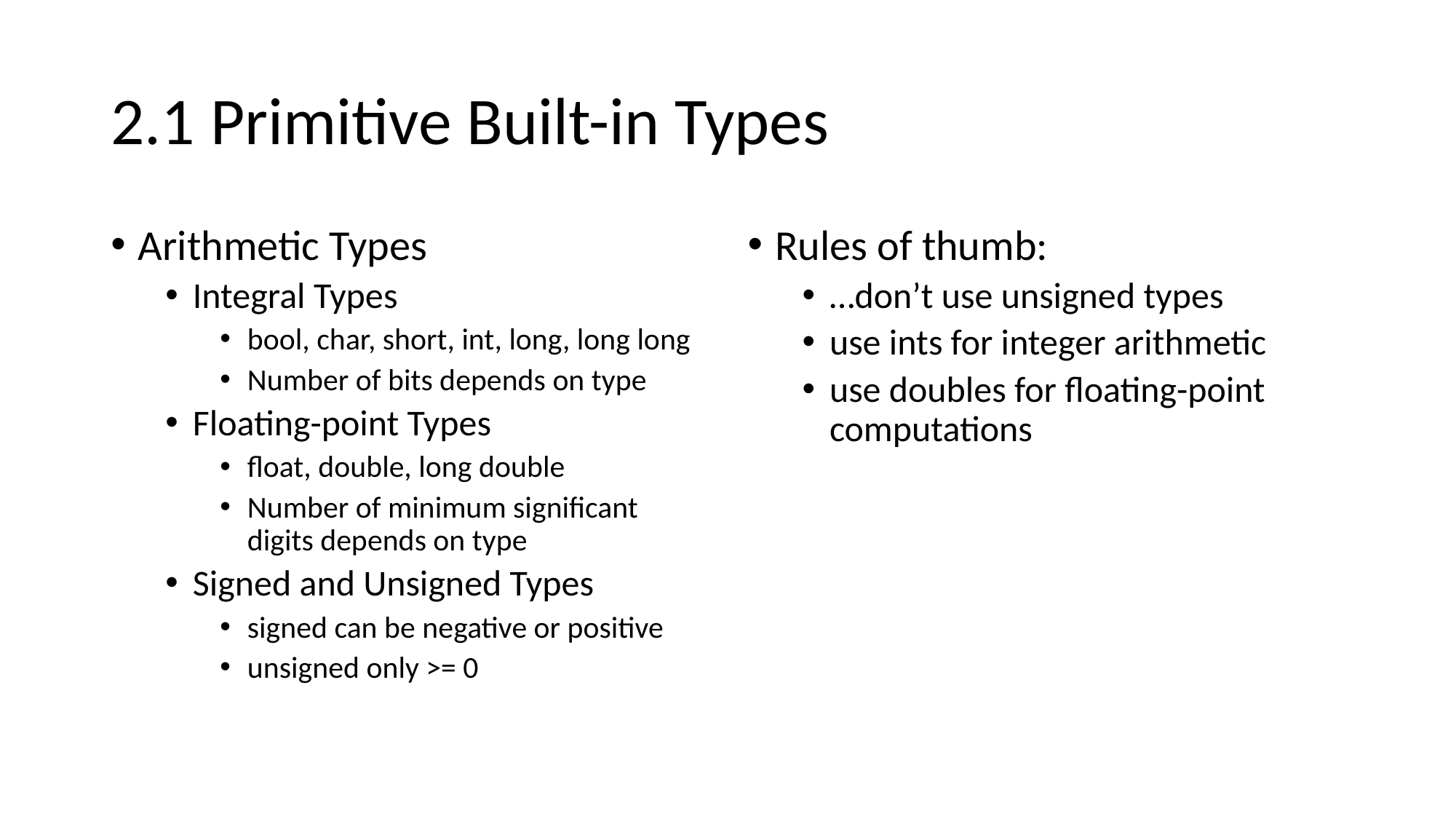

# 2.1 Primitive Built-in Types
Arithmetic Types
Integral Types
bool, char, short, int, long, long long
Number of bits depends on type
Floating-point Types
float, double, long double
Number of minimum significant digits depends on type
Signed and Unsigned Types
signed can be negative or positive
unsigned only >= 0
Rules of thumb:
…don’t use unsigned types
use ints for integer arithmetic
use doubles for floating-point computations